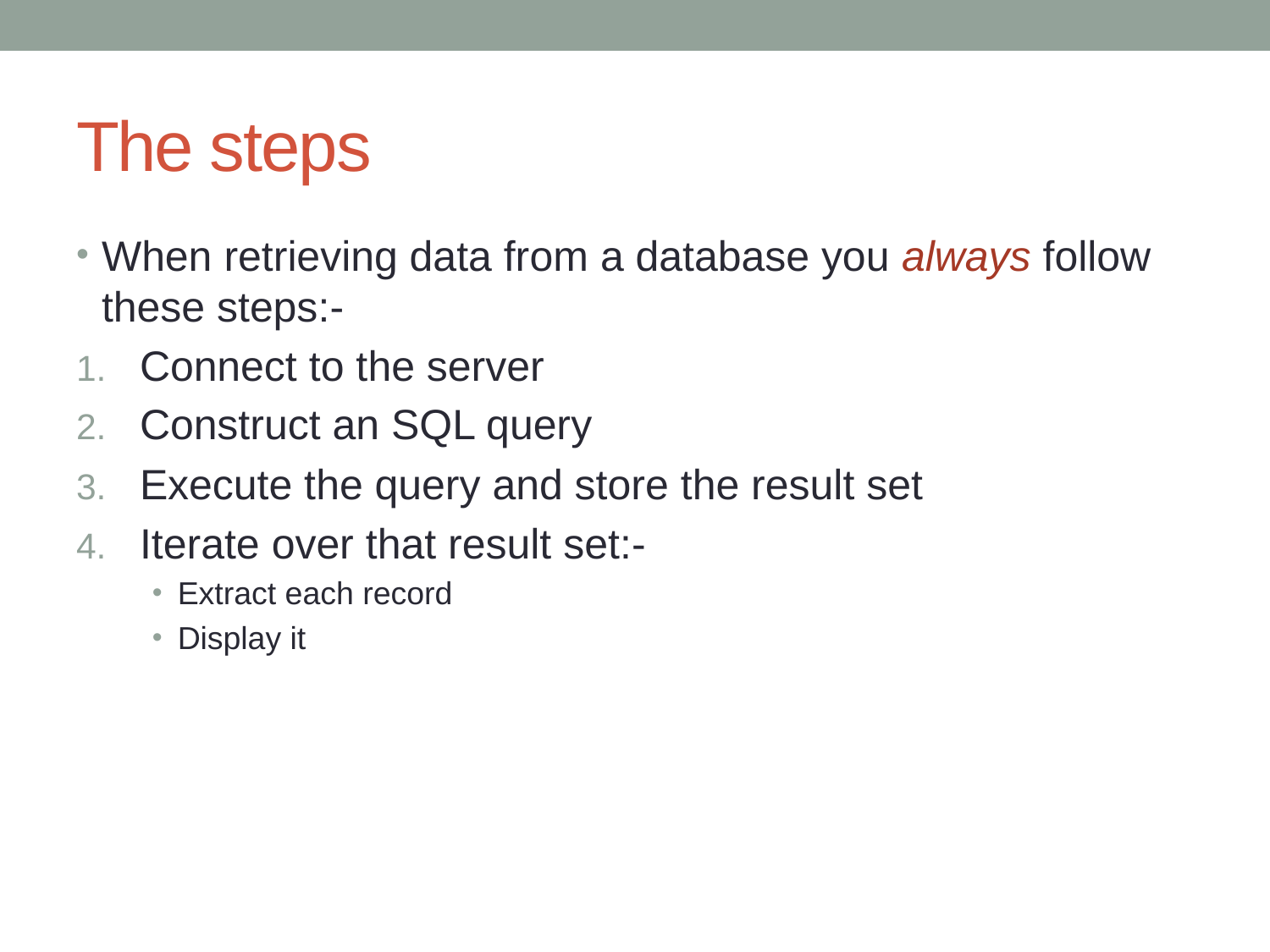

# The steps
When retrieving data from a database you always follow these steps:-
Connect to the server
Construct an SQL query
Execute the query and store the result set
Iterate over that result set:-
Extract each record
Display it